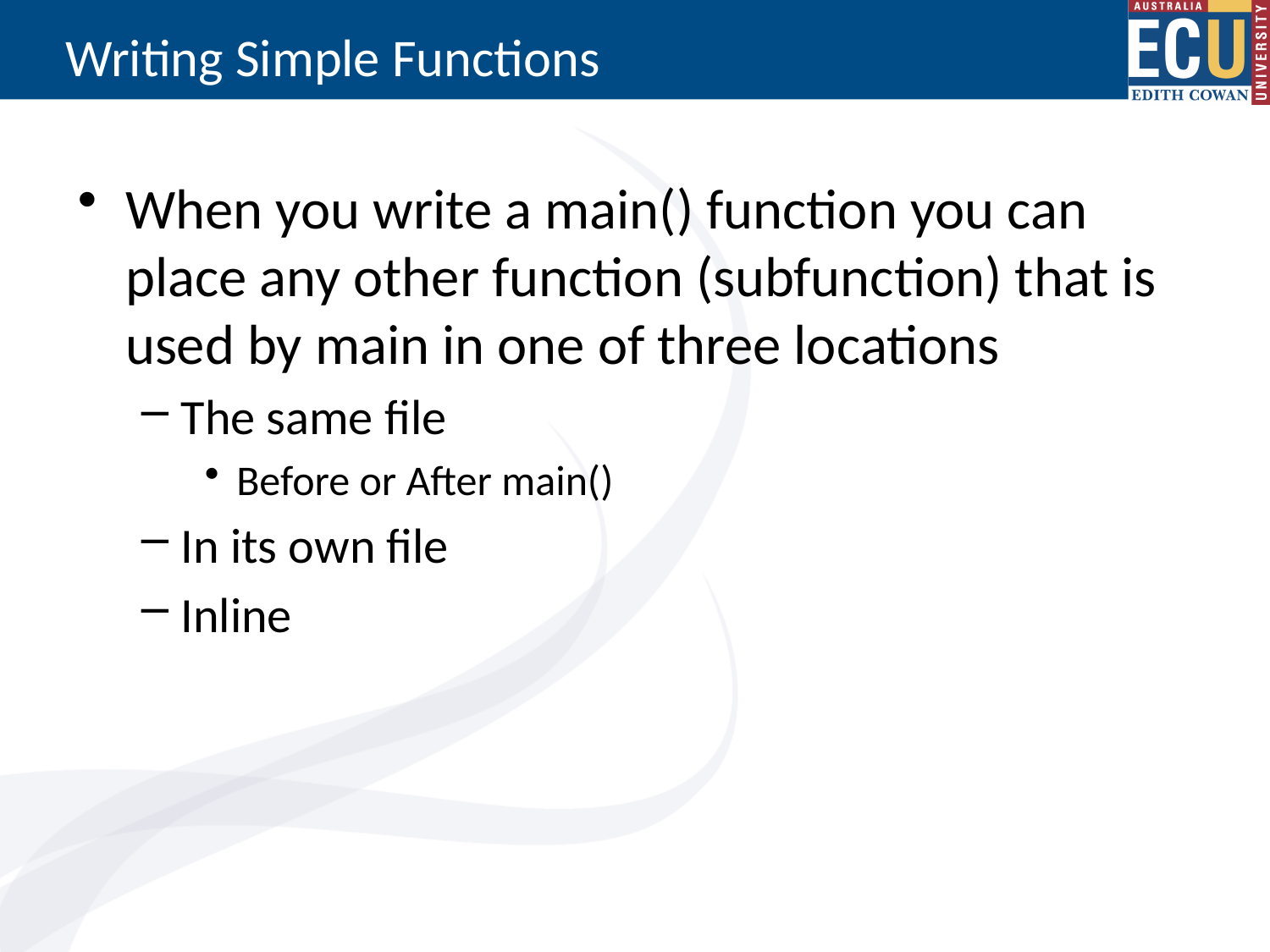

# Writing Simple Functions
When you write a main() function you can place any other function (subfunction) that is used by main in one of three locations
The same file
Before or After main()
In its own file
Inline